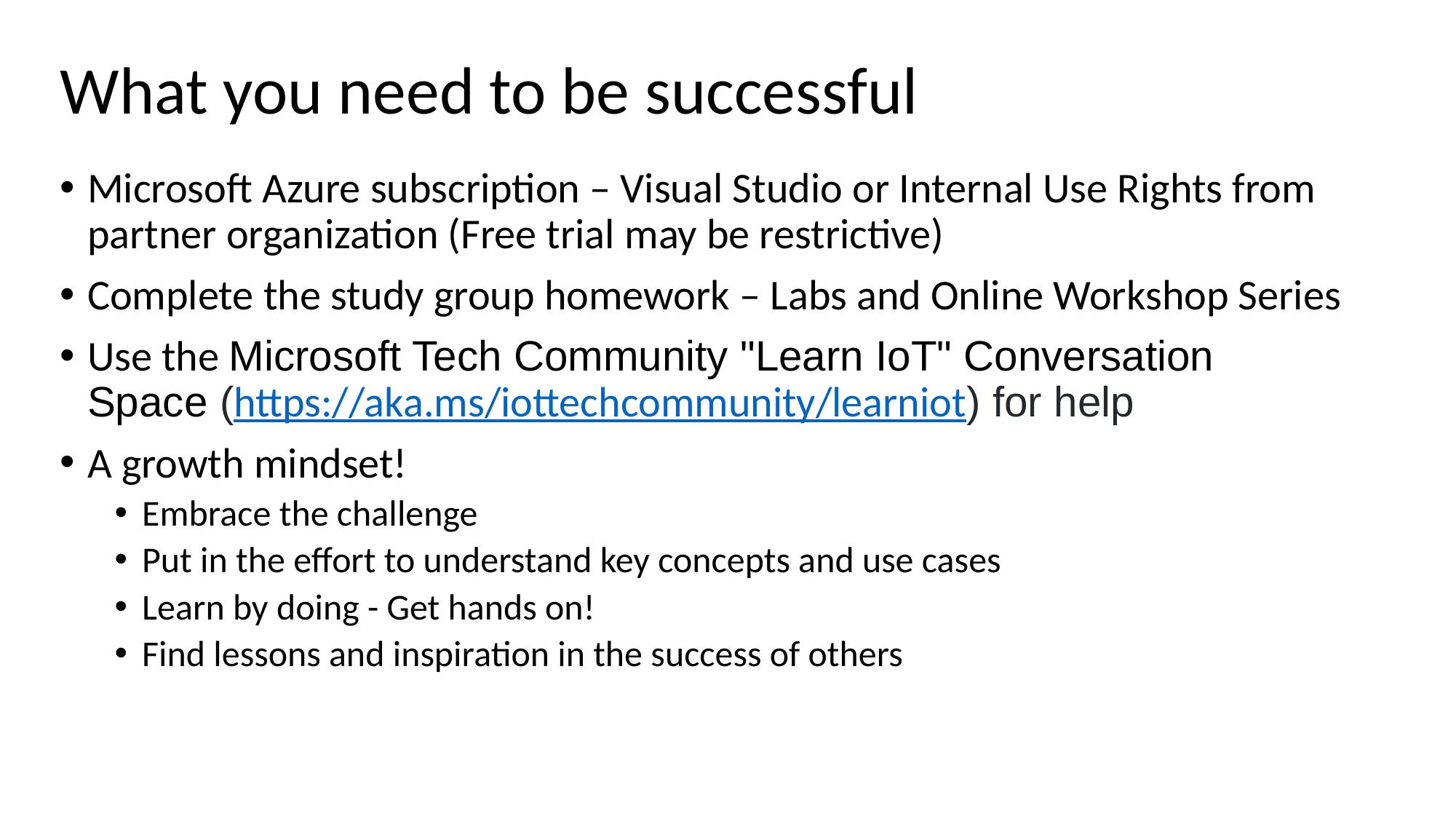

# What you need to be successful
Microsoft Azure subscription – Visual Studio or Internal Use Rights from partner organization (Free trial may be restrictive)
Complete the study group homework – Labs and Online Workshop Series
Use the Microsoft Tech Community "Learn IoT" Conversation Space (https://aka.ms/iottechcommunity/learniot) for help
A growth mindset!
Embrace the challenge
Put in the effort to understand key concepts and use cases
Learn by doing - Get hands on!
Find lessons and inspiration in the success of others